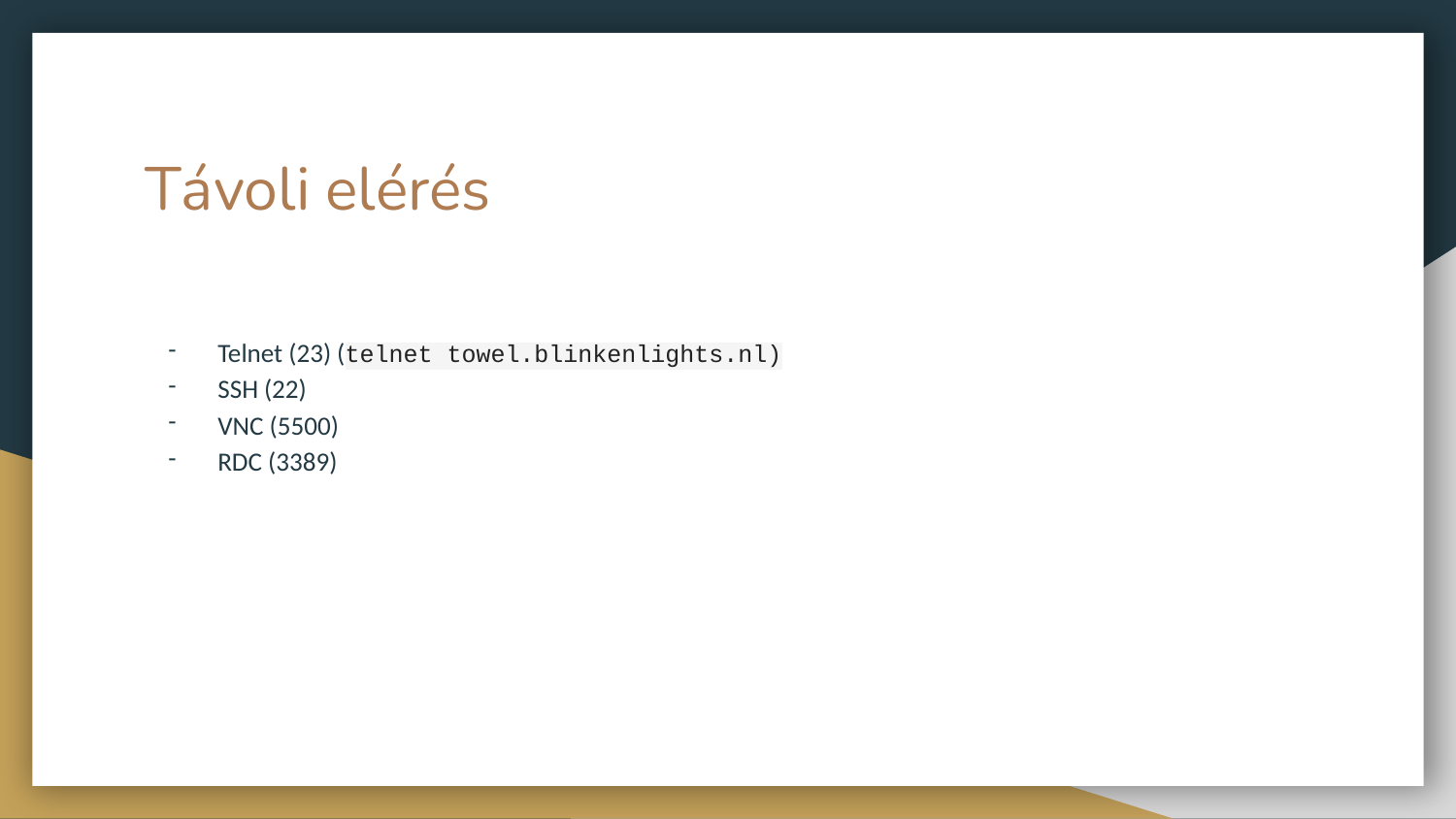

# Távoli elérés
Telnet (23) (telnet towel.blinkenlights.nl)
SSH (22)
VNC (5500)
RDC (3389)